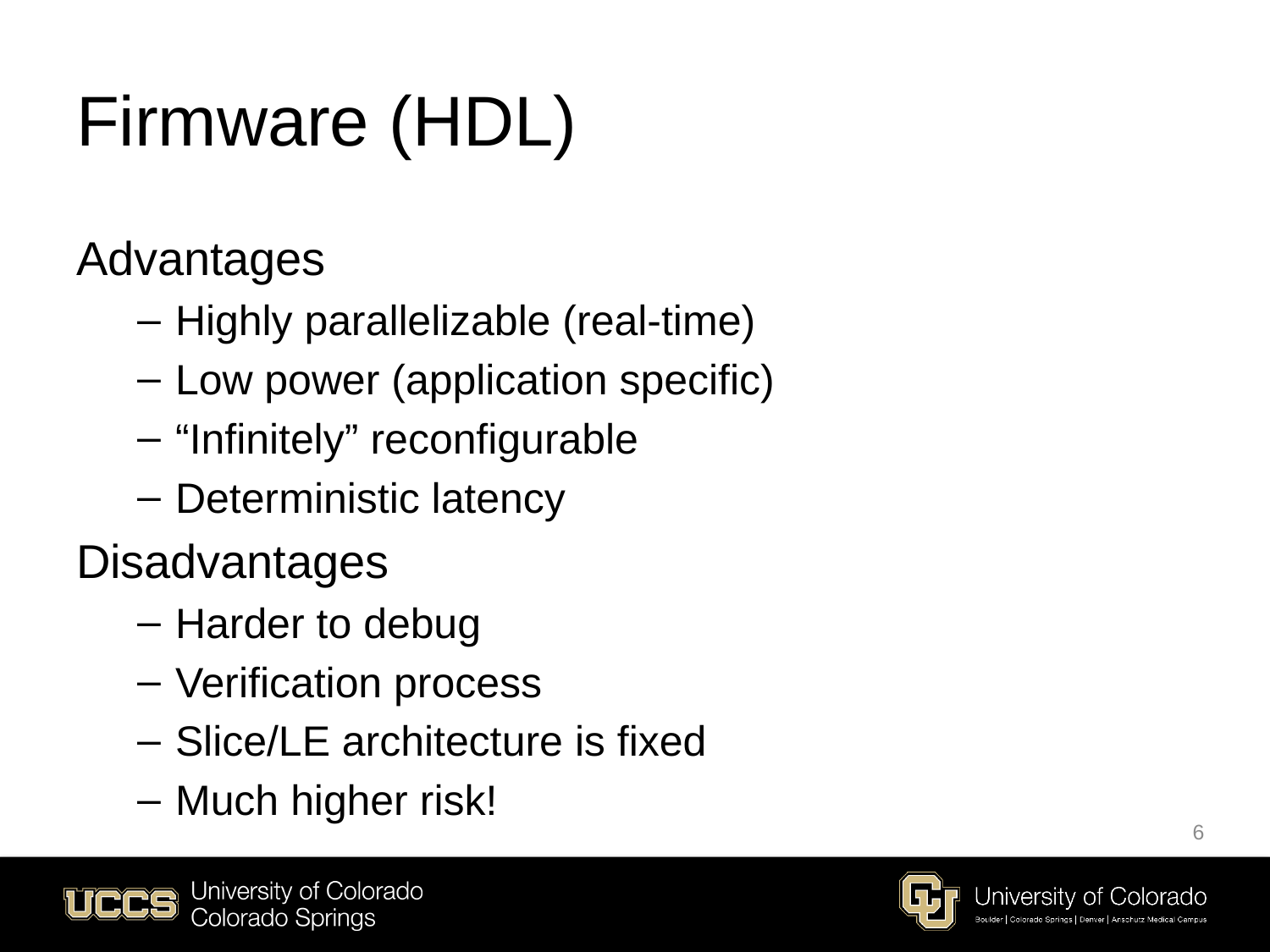

# Firmware (HDL)
Advantages
Highly parallelizable (real-time)
Low power (application specific)
“Infinitely” reconfigurable
Deterministic latency
Disadvantages
Harder to debug
Verification process
Slice/LE architecture is fixed
Much higher risk!

6